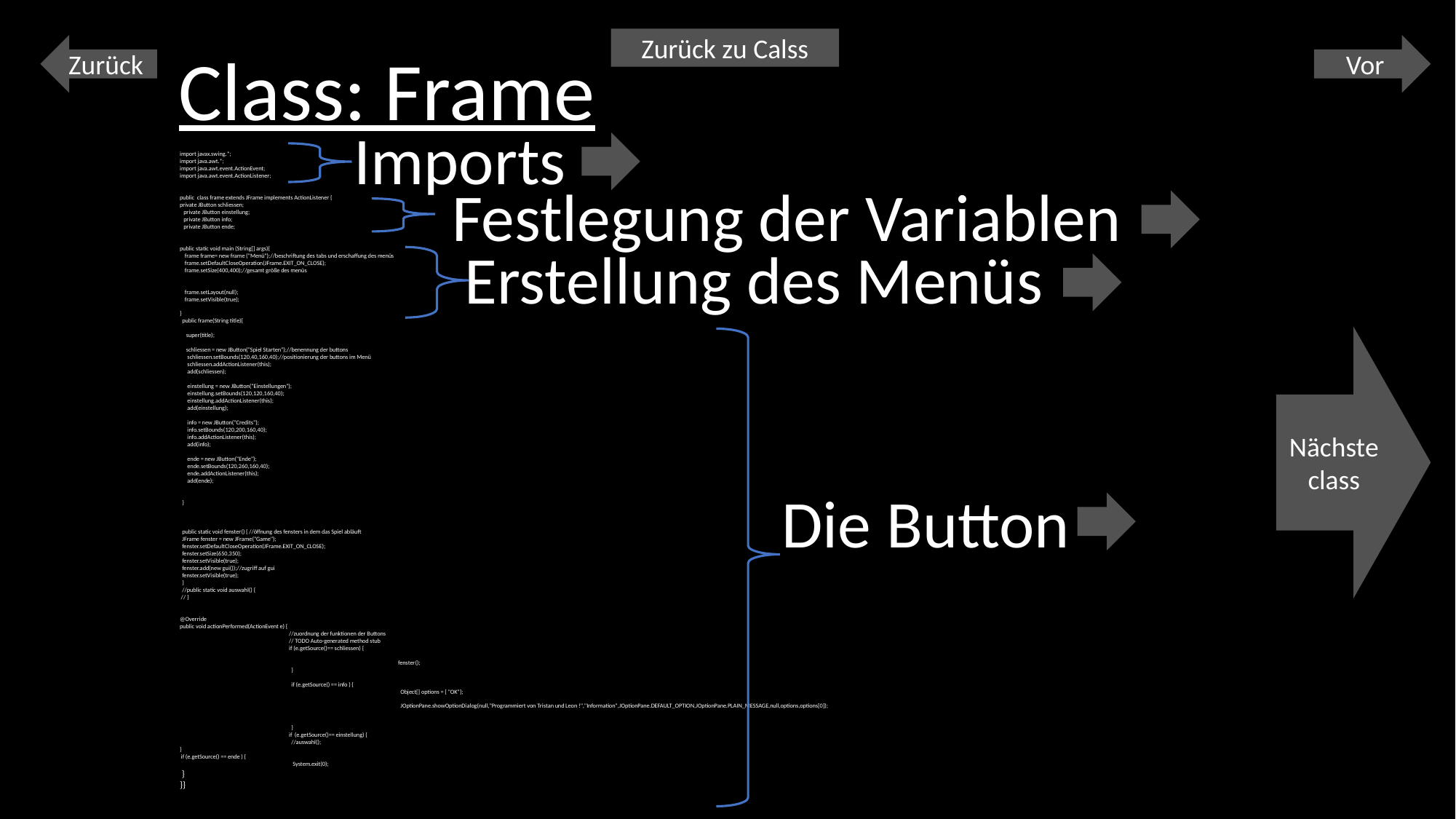

Zurück zu Calss
Class: Frame
Zurück
Vor
Imports

import javax.swing.*;
import java.awt.*;
import java.awt.event.ActionEvent;
import java.awt.event.ActionListener;

public  class frame extends JFrame implements ActionListener {
private JButton schliessen;
   private JButton einstellung;
   private JButton info;
   private JButton ende;

public static void main (String[] args){
    frame frame= new frame ("Menü");//beschriftung des tabs und erschaffung des menüs
    frame.setDefaultCloseOperation(JFrame.EXIT_ON_CLOSE);
    frame.setSize(400,400);//gesamt größe des menüs

    frame.setLayout(null);
    frame.setVisible(true);

}
  public frame(String title){

     super(title);

     schliessen = new JButton("Spiel Starten");//benennung der buttons
      schliessen.setBounds(120,40,160,40);//positionierung der buttons im Menü
      schliessen.addActionListener(this);
      add(schliessen);

      einstellung = new JButton("Einstellungen");
      einstellung.setBounds(120,120,160,40);
      einstellung.addActionListener(this);
      add(einstellung);

      info = new JButton("Credits");
      info.setBounds(120,200,160,40);
      info.addActionListener(this);
      add(info);

      ende = new JButton("Ende");
      ende.setBounds(120,260,160,40);
      ende.addActionListener(this);
      add(ende);

  }

  public static void fenster() { //öffnung des fensters in dem das Spiel abläuft
  JFrame fenster = new JFrame("Game");
  fenster.setDefaultCloseOperation(JFrame.EXIT_ON_CLOSE);
  fenster.setSize(650,350);
  fenster.setVisible(true);
  fenster.add(new gui());//zugriff auf gui
  fenster.setVisible(true);
  }
  //public static void auswahl() {
 // }

@Override
public void actionPerformed(ActionEvent e) {
	//zuordnung der funktionen der Buttons
	// TODO Auto-generated method stub
	if (e.getSource()== schliessen) {

		fenster();
	  }

	  if (e.getSource() == info ) {
		  Object[] options = { "OK"};

		  JOptionPane.showOptionDialog(null,"Programmiert von Tristan und Leon !","Information",JOptionPane.DEFAULT_OPTION,JOptionPane.PLAIN_MESSAGE,null,options,options[0]);

	  }
	if  (e.getSource()== einstellung) {
	  //auswahl();
}
 if (e.getSource() == ende ) {
	   System.exit(0);
 }
}}
Festlegung der Variablen

Erstellung des Menüs

Nächste class

Die Button